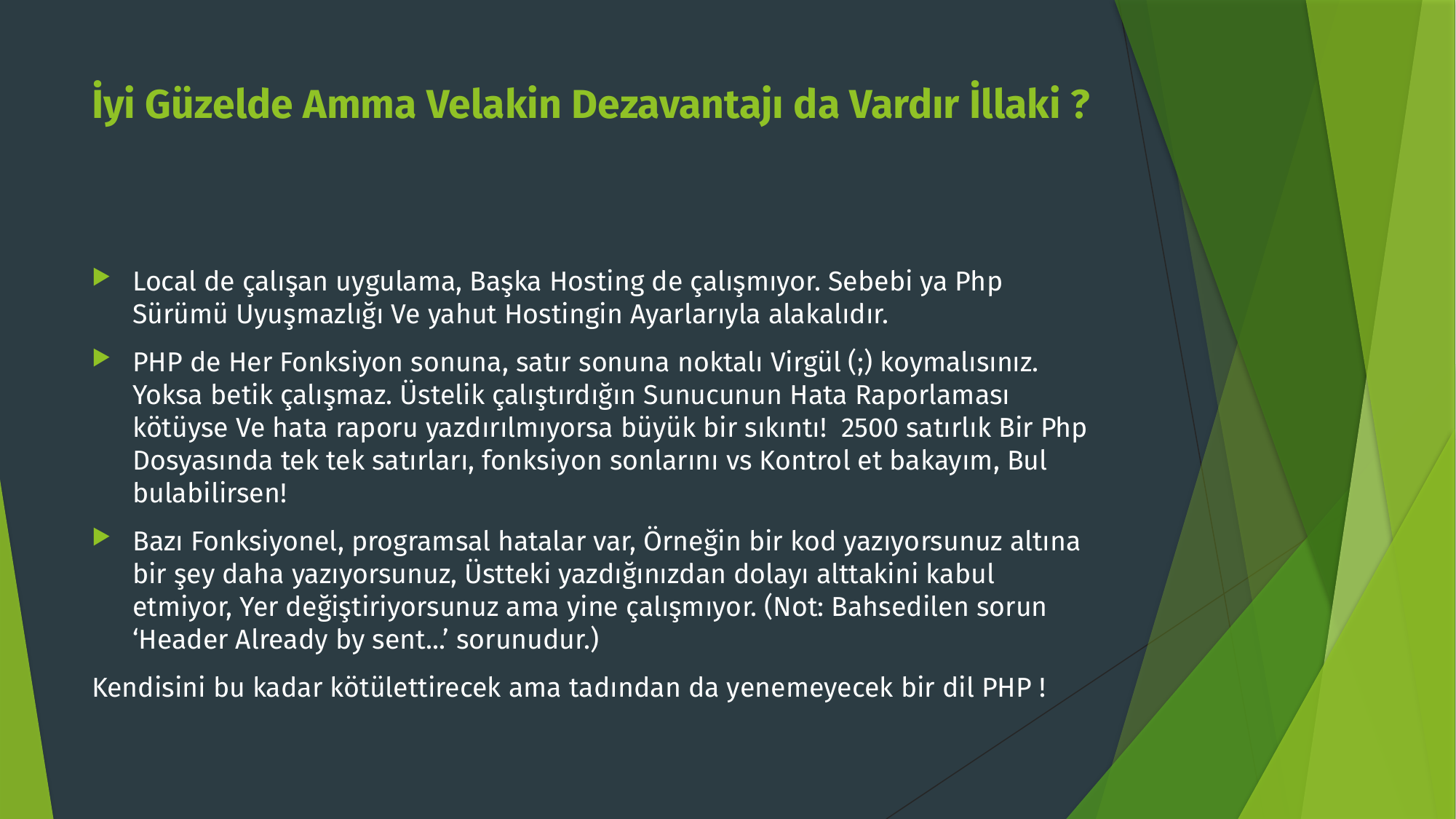

# İyi Güzelde Amma Velakin Dezavantajı da Vardır İllaki ?
Local de çalışan uygulama, Başka Hosting de çalışmıyor. Sebebi ya Php Sürümü Uyuşmazlığı Ve yahut Hostingin Ayarlarıyla alakalıdır.
PHP de Her Fonksiyon sonuna, satır sonuna noktalı Virgül (;) koymalısınız. Yoksa betik çalışmaz. Üstelik çalıştırdığın Sunucunun Hata Raporlaması kötüyse Ve hata raporu yazdırılmıyorsa büyük bir sıkıntı!  2500 satırlık Bir Php Dosyasında tek tek satırları, fonksiyon sonlarını vs Kontrol et bakayım, Bul bulabilirsen!
Bazı Fonksiyonel, programsal hatalar var, Örneğin bir kod yazıyorsunuz altına bir şey daha yazıyorsunuz, Üstteki yazdığınızdan dolayı alttakini kabul etmiyor, Yer değiştiriyorsunuz ama yine çalışmıyor. (Not: Bahsedilen sorun ‘Header Already by sent...’ sorunudur.)
Kendisini bu kadar kötülettirecek ama tadından da yenemeyecek bir dil PHP !